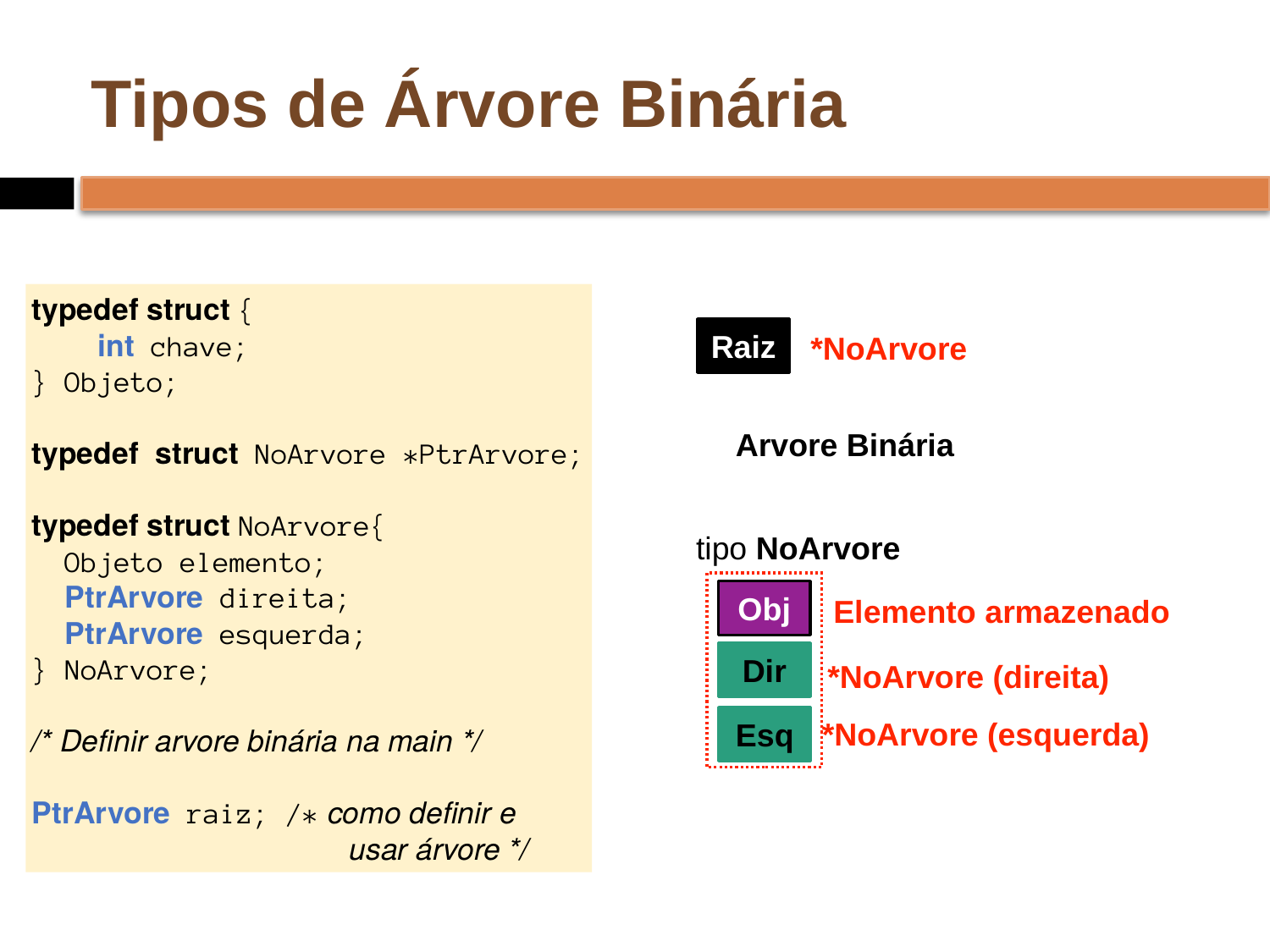

# Tipos de Árvore Binária
typedef struct {
    int chave;
} Objeto;

typedef struct NoArvore *PtrArvore;

typedef struct NoArvore{
  Objeto elemento;
  PtrArvore direita;
  PtrArvore esquerda;
} NoArvore;

/* Definir arvore binária na main */

PtrArvore raiz; /* como definir e
usar árvore */
Raiz
*NoArvore
Arvore Binária
tipo NoArvore

Obj
Elemento armazenado
Dir
*NoArvore (direita)
Esq
*NoArvore (esquerda)
71